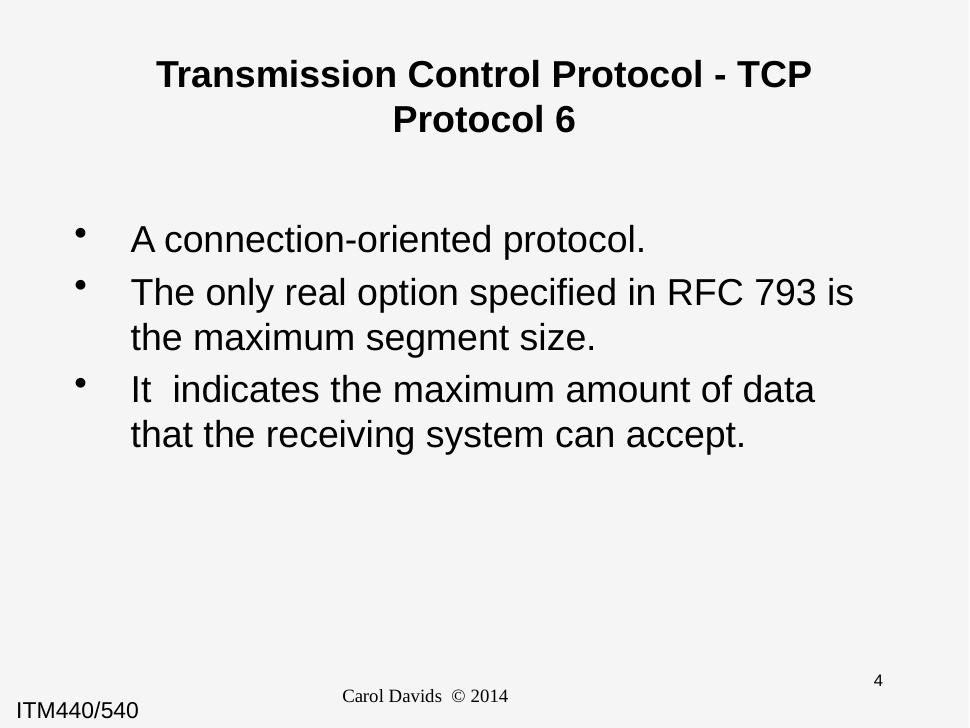

# Transmission Control Protocol - TCP Protocol 6
A connection-oriented protocol.
The only real option specified in RFC 793 is the maximum segment size.
It  indicates the maximum amount of data that the receiving system can accept.
Carol Davids  © 2014